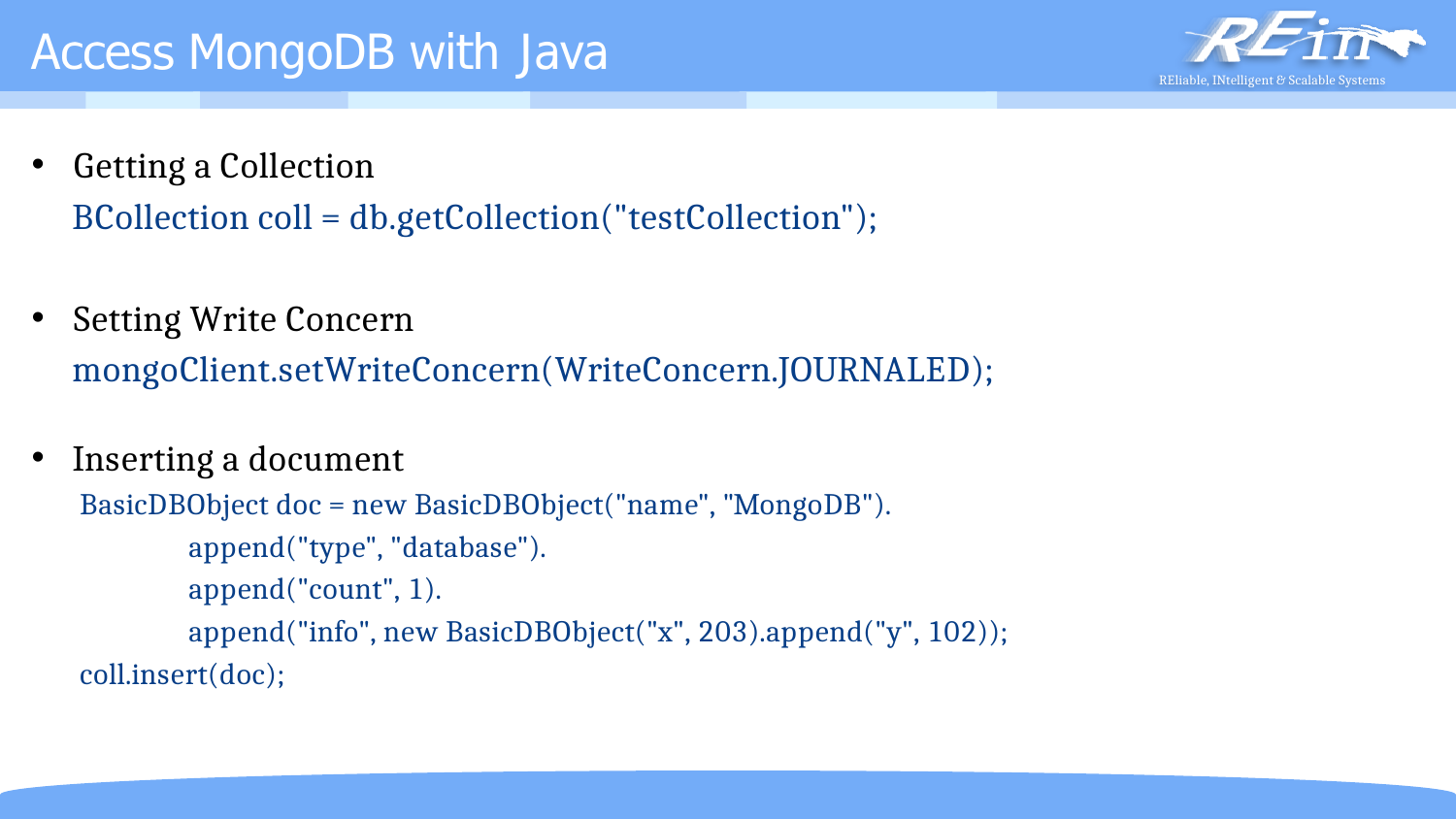

# Access MongoDB with Java
Getting a Collection
     BCollection coll = db.getCollection("testCollection");

Setting Write Concern
     mongoClient.setWriteConcern(WriteConcern.JOURNALED);

Inserting a document
BasicDBObject doc = new BasicDBObject("name", "MongoDB").
                append("type", "database").
                append("count", 1).
                append("info", new BasicDBObject("x", 203).append("y", 102));
coll.insert(doc);

38